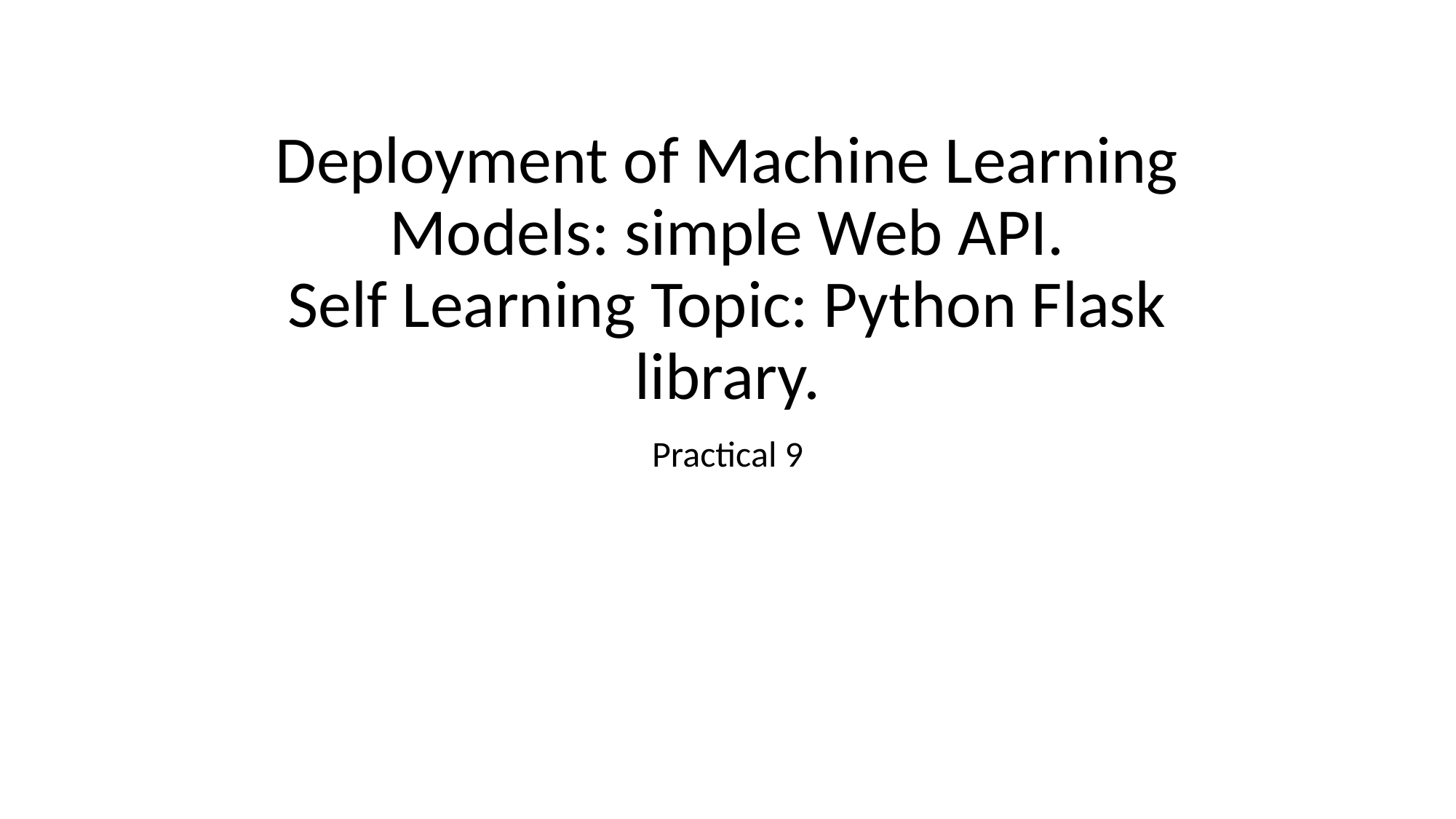

# Deployment of Machine Learning Models: simple Web API. Self Learning Topic: Python Flask library.
Practical 9